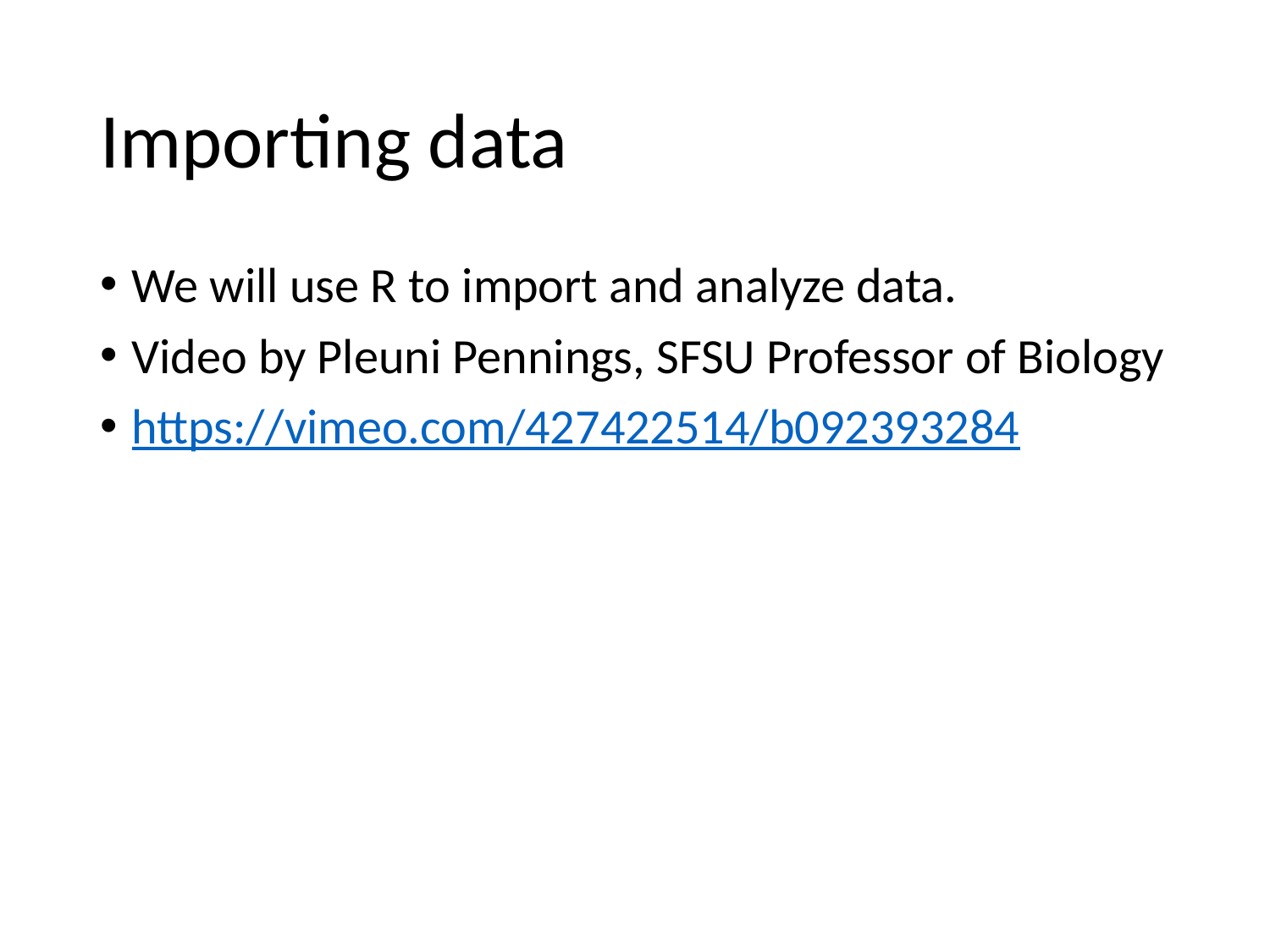

# Importing data
We will use R to import and analyze data.
Video by Pleuni Pennings, SFSU Professor of Biology
https://vimeo.com/427422514/b092393284